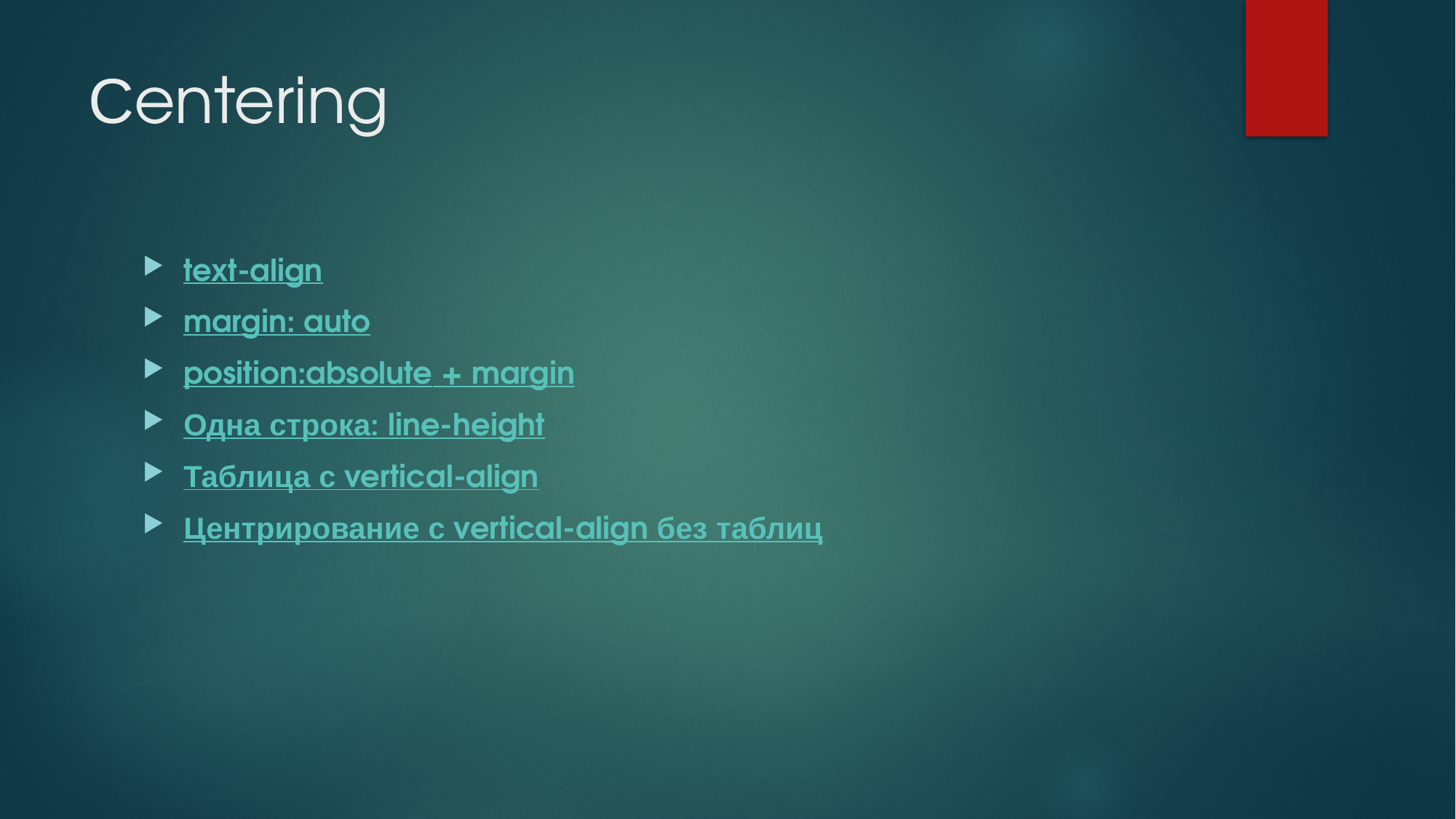

# Сentering
text-align
margin: auto
position:absolute + margin
Одна строка: line-height
Таблица с vertical-align
Центрирование с vertical-align без таблиц